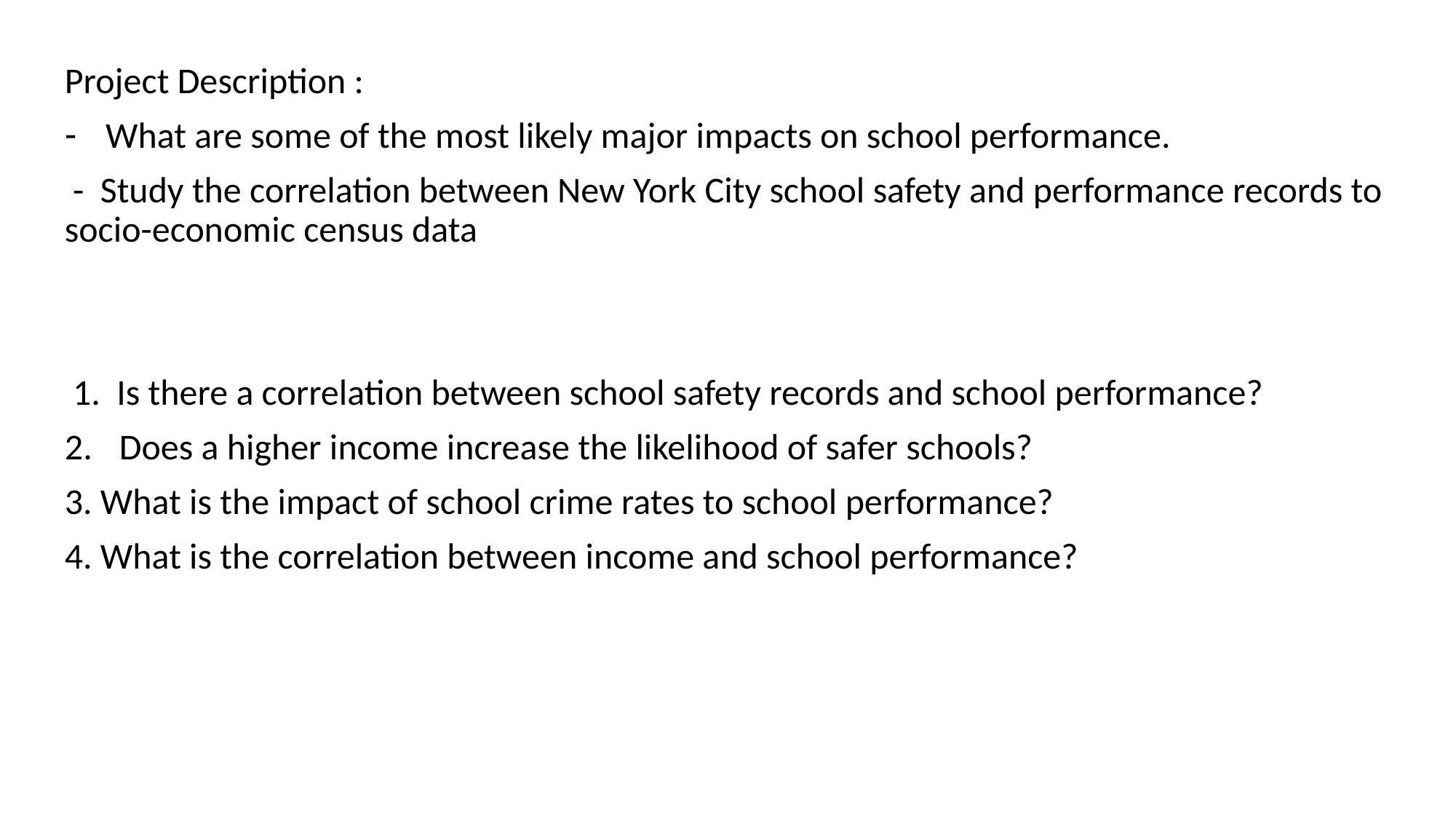

Project Description :
What are some of the most likely major impacts on school performance.
 -  Study the correlation between New York City school safety and performance records to socio-economic census data

 1.  Is there a correlation between school safety records and school performance?
Does a higher income increase the likelihood of safer schools?
3. What is the impact of school crime rates to school performance?
4. What is the correlation between income and school performance?